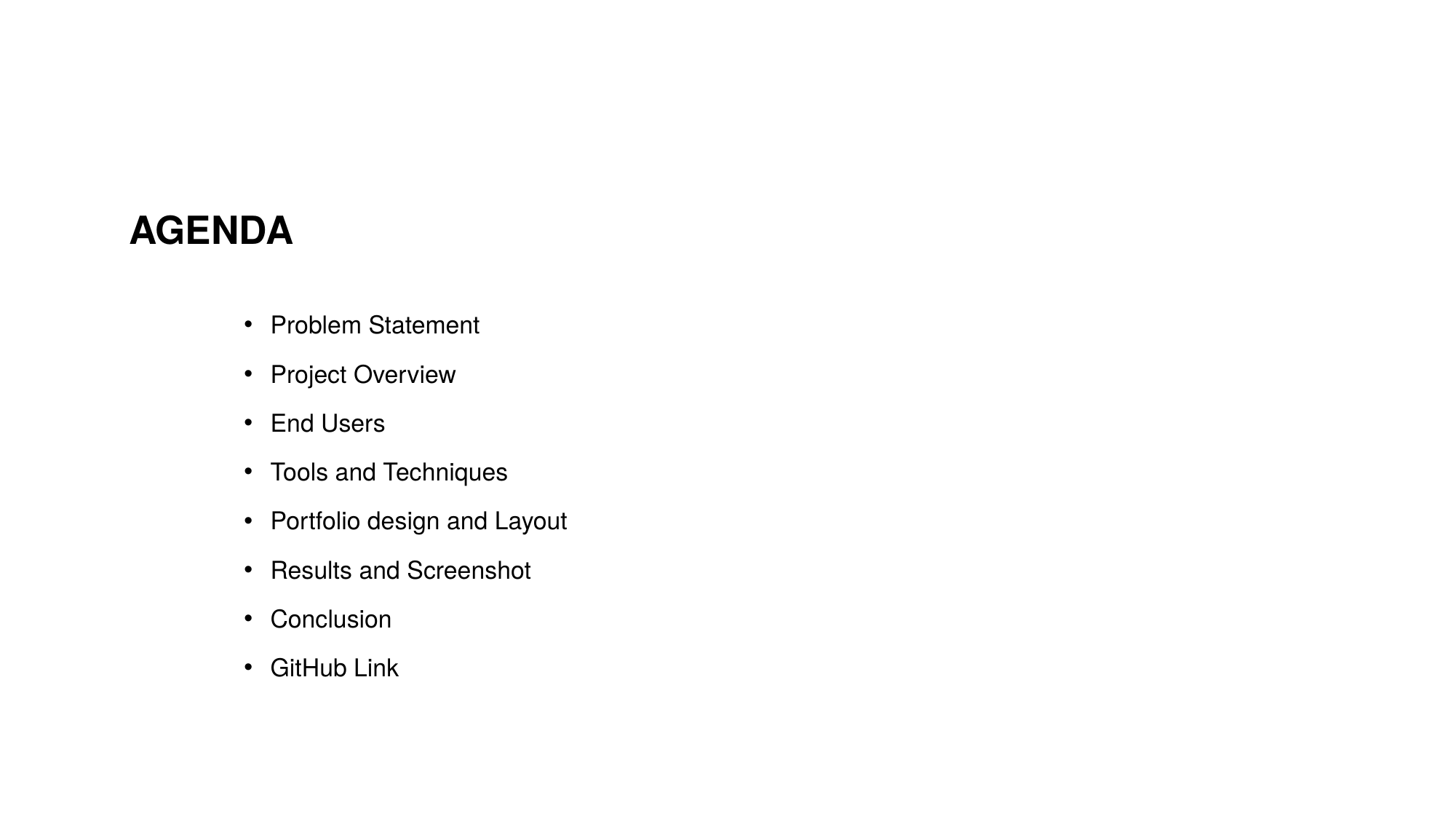

# AGENDA
Problem Statement
Project Overview
End Users
Tools and Techniques
Portfolio design and Layout
Results and Screenshot
Conclusion
GitHub Link